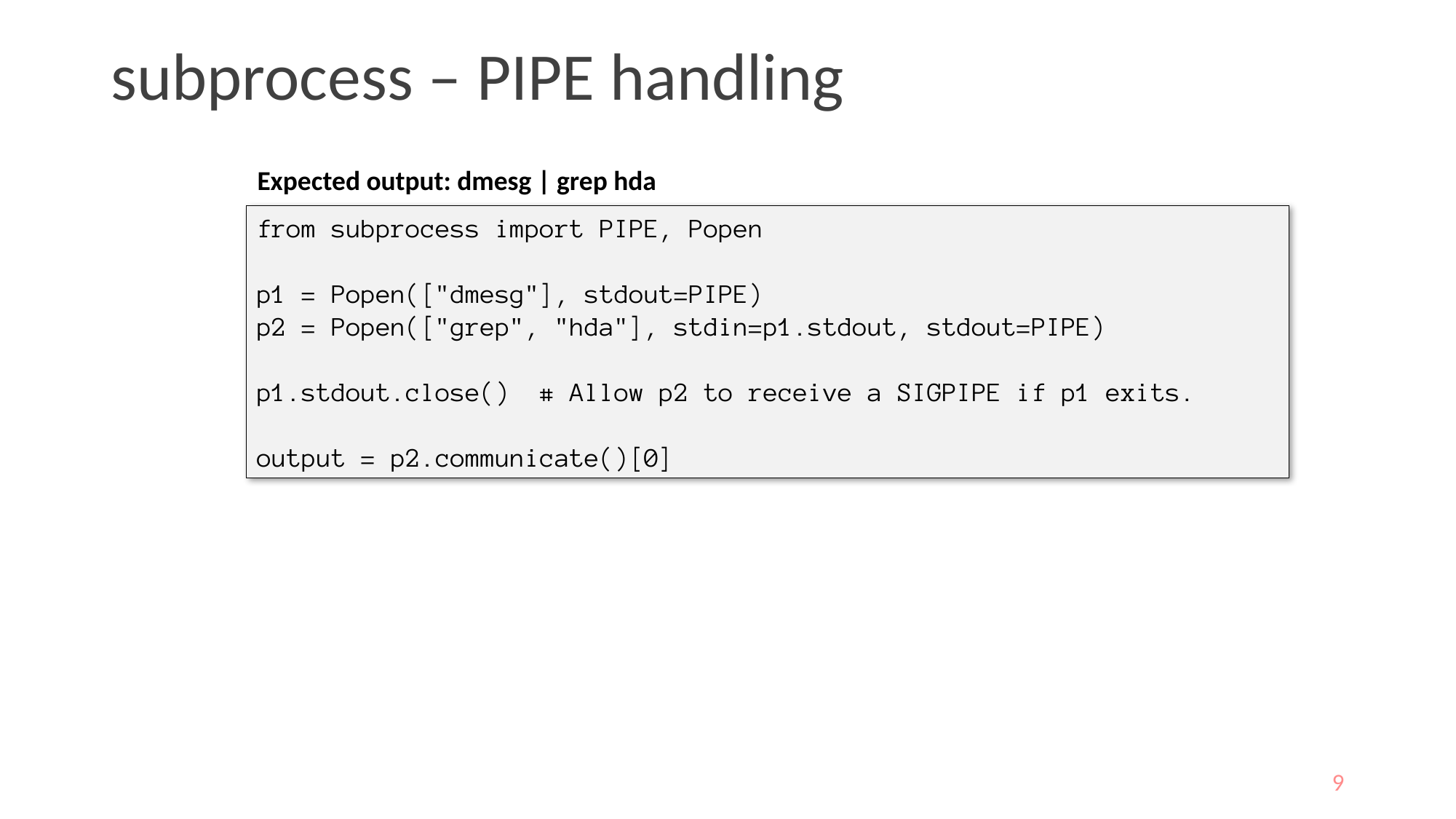

# subprocess – PIPE handling
Expected output: dmesg | grep hda
from subprocess import PIPE, Popen

p1 = Popen(["dmesg"], stdout=PIPE)
p2 = Popen(["grep", "hda"], stdin=p1.stdout, stdout=PIPE)

p1.stdout.close()  # Allow p2 to receive a SIGPIPE if p1 exits.

output = p2.communicate()[0]
9